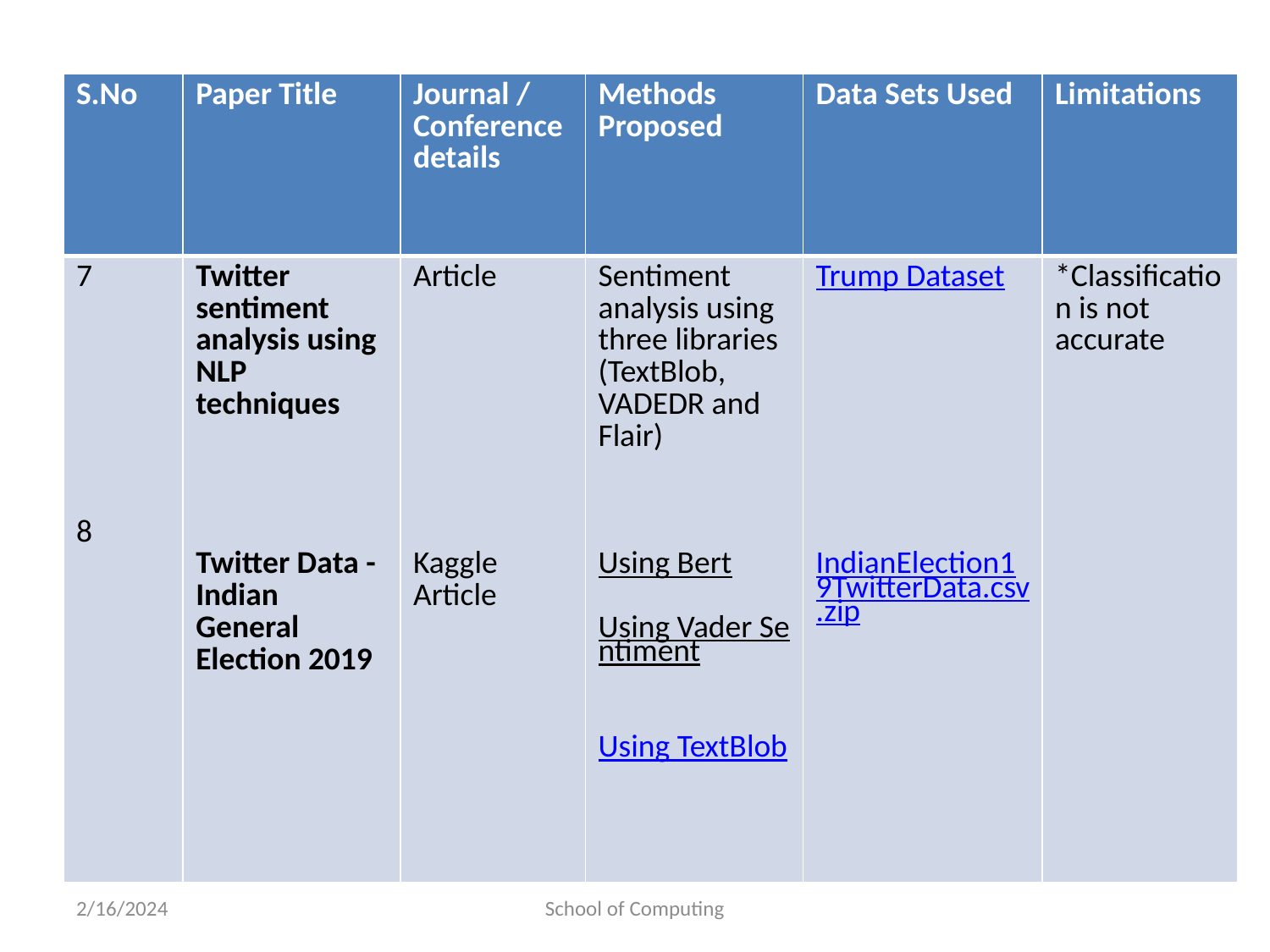

| S.No | Paper Title | Journal / Conference details | Methods Proposed | Data Sets Used | Limitations |
| --- | --- | --- | --- | --- | --- |
| 7 8 | Twitter sentiment analysis using NLP techniques Twitter Data - Indian General Election 2019 | Article Kaggle Article | Sentiment analysis using three libraries (TextBlob, VADEDR and Flair) Using Bert Using Vader Sentiment Using TextBlob | Trump Dataset IndianElection19TwitterData.csv.zip | \*Classification is not accurate |
2/16/2024
School of Computing